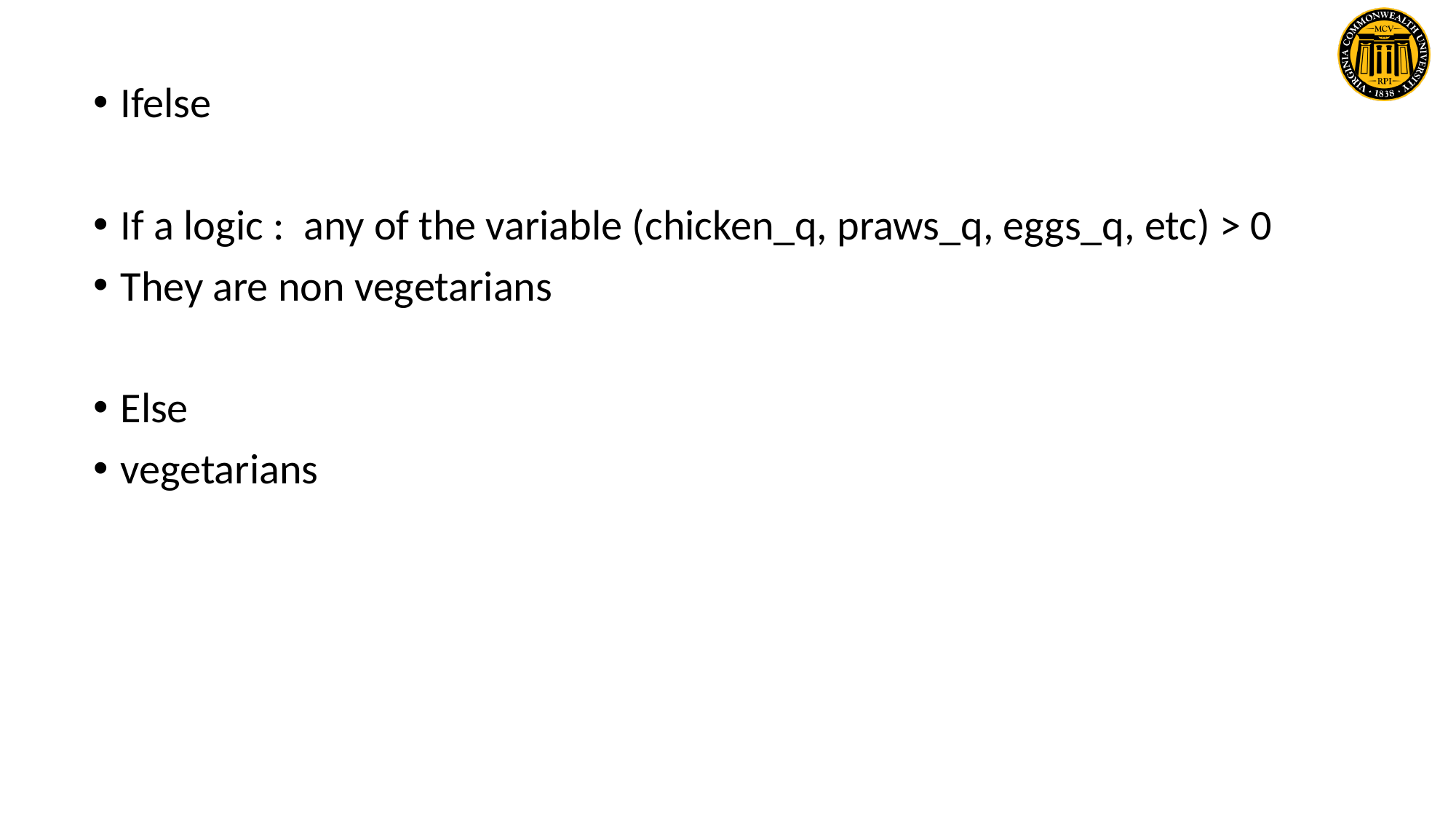

Ifelse

If a logic :  any of the variable (chicken_q, praws_q, eggs_q, etc) > 0
They are non vegetarians

Else
vegetarians